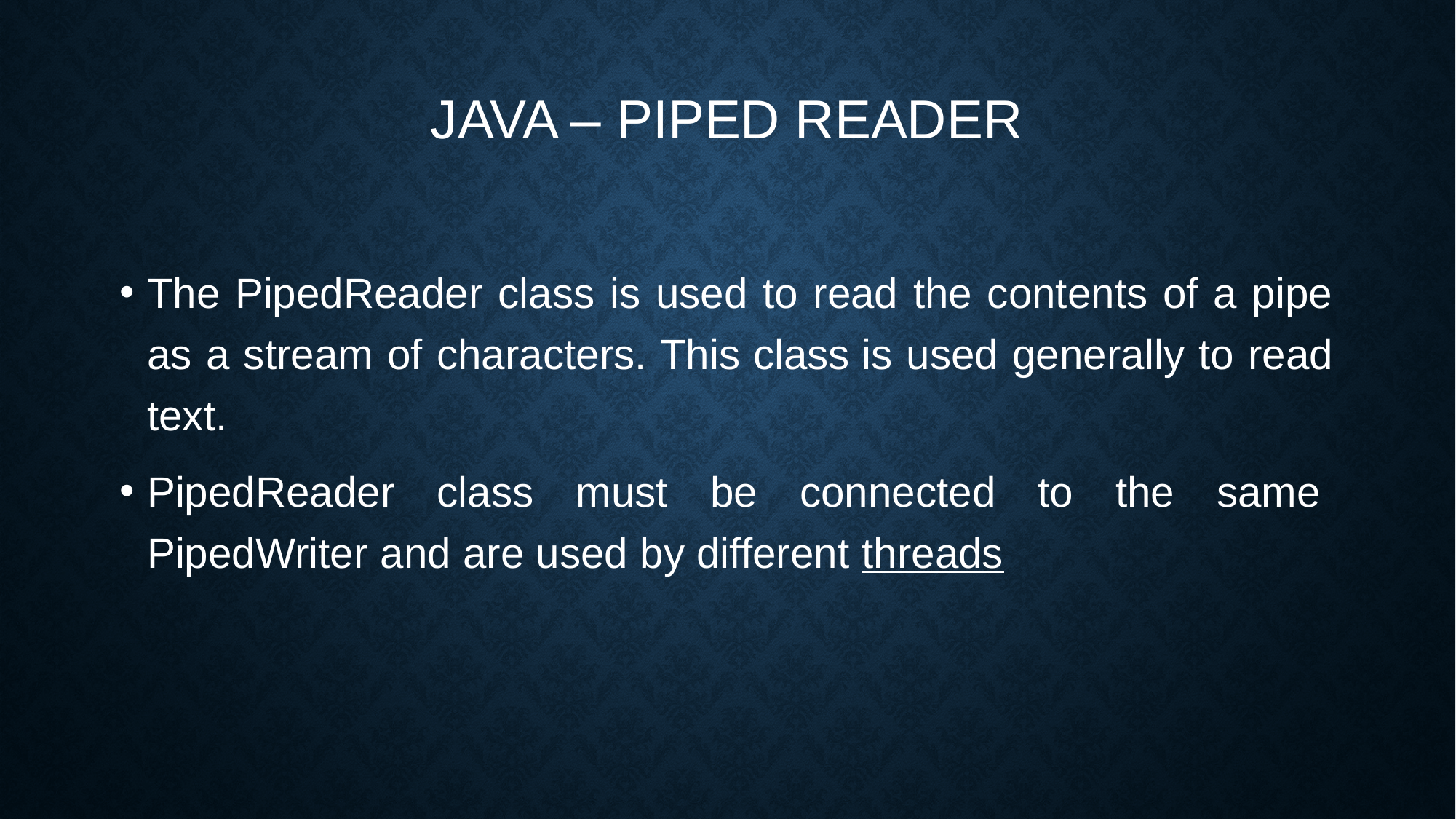

# Java – Piped Reader
The PipedReader class is used to read the contents of a pipe as a stream of characters. This class is used generally to read text.
PipedReader class must be connected to the same PipedWriter and are used by different threads